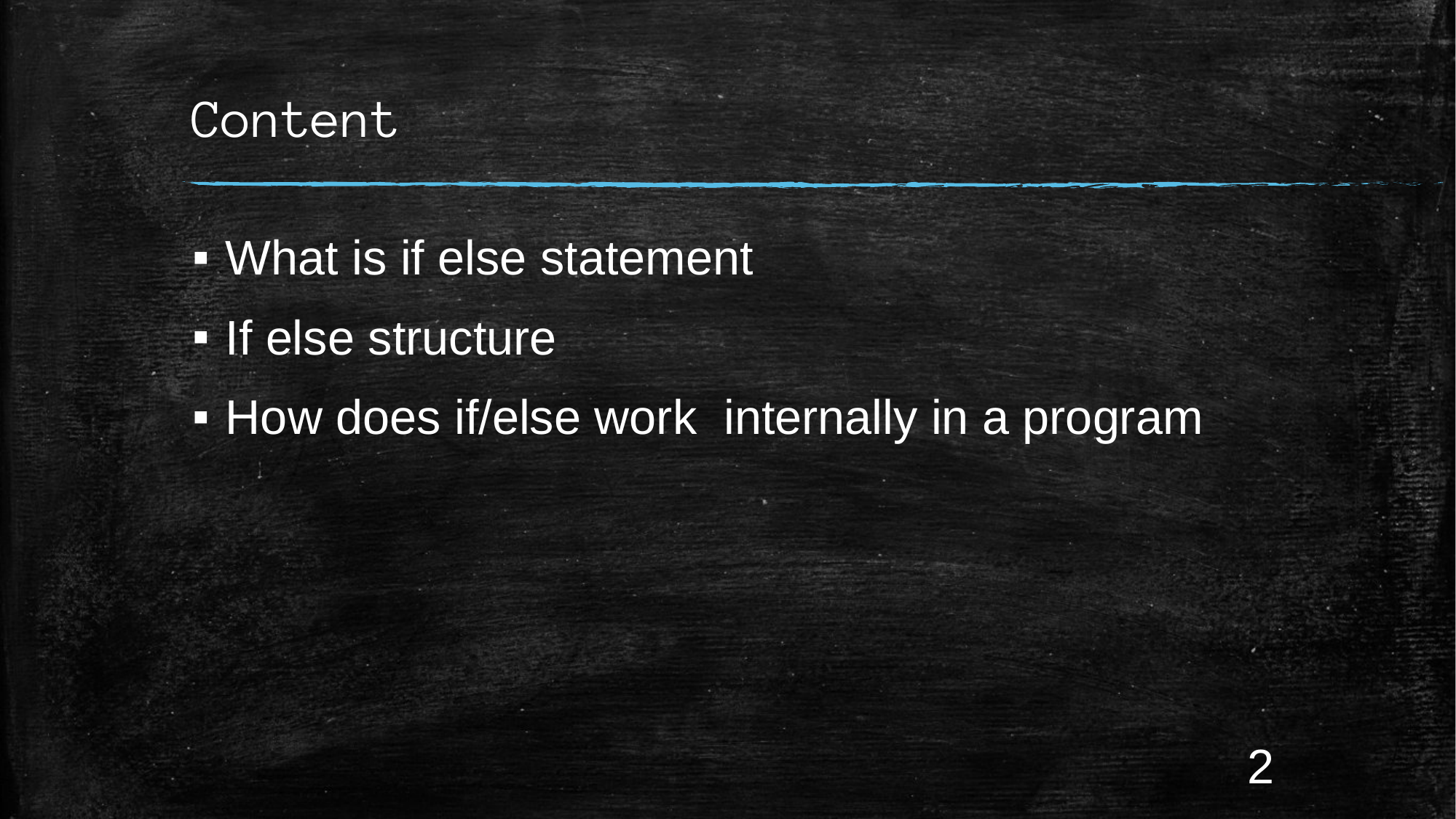

# Content
What is if else statement
If else structure
How does if/else work  internally in a program
2